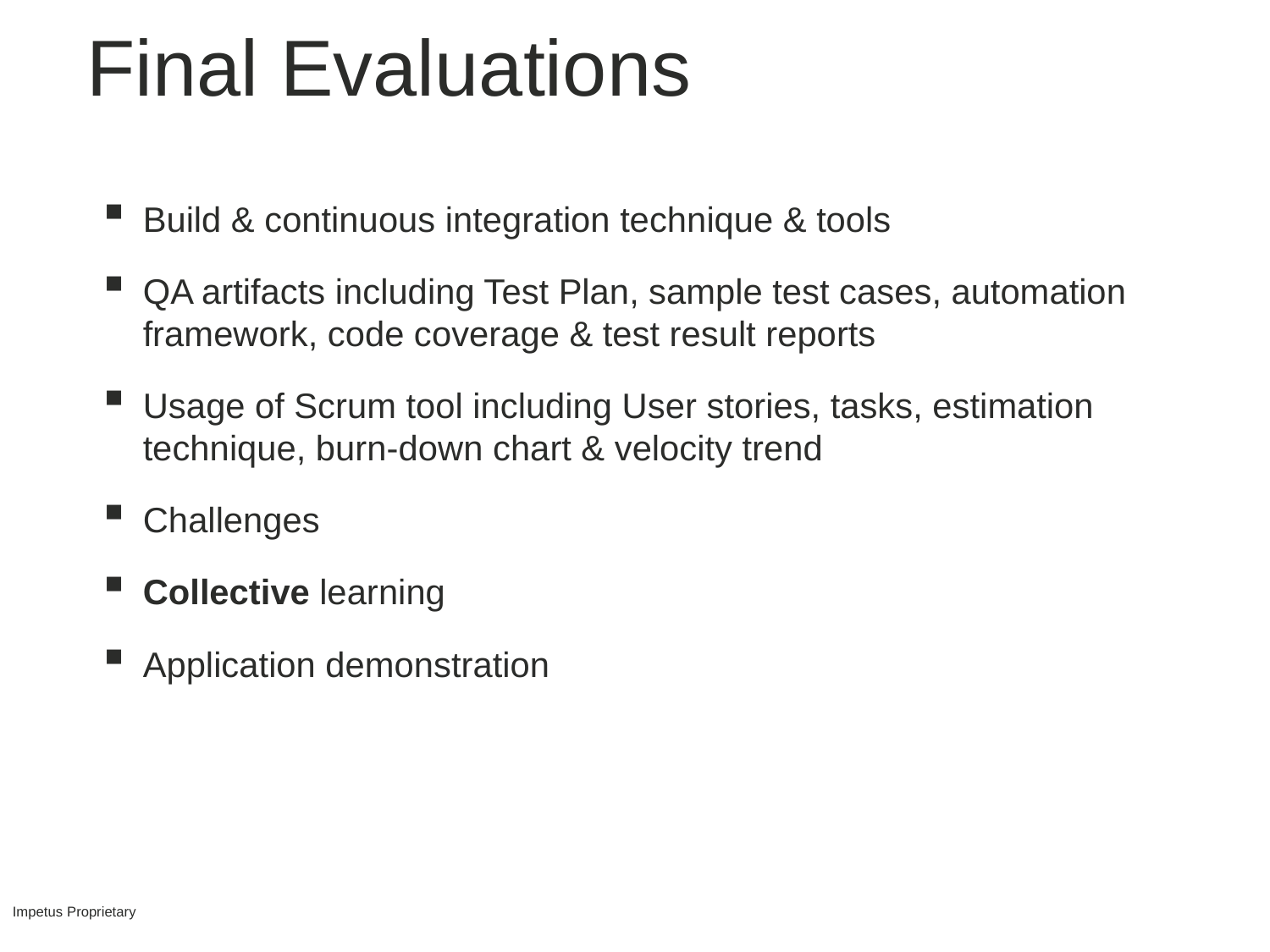

# Final Evaluations
Build & continuous integration technique & tools
QA artifacts including Test Plan, sample test cases, automation framework, code coverage & test result reports
Usage of Scrum tool including User stories, tasks, estimation technique, burn-down chart & velocity trend
Challenges
Collective learning
Application demonstration

Impetus Proprietary